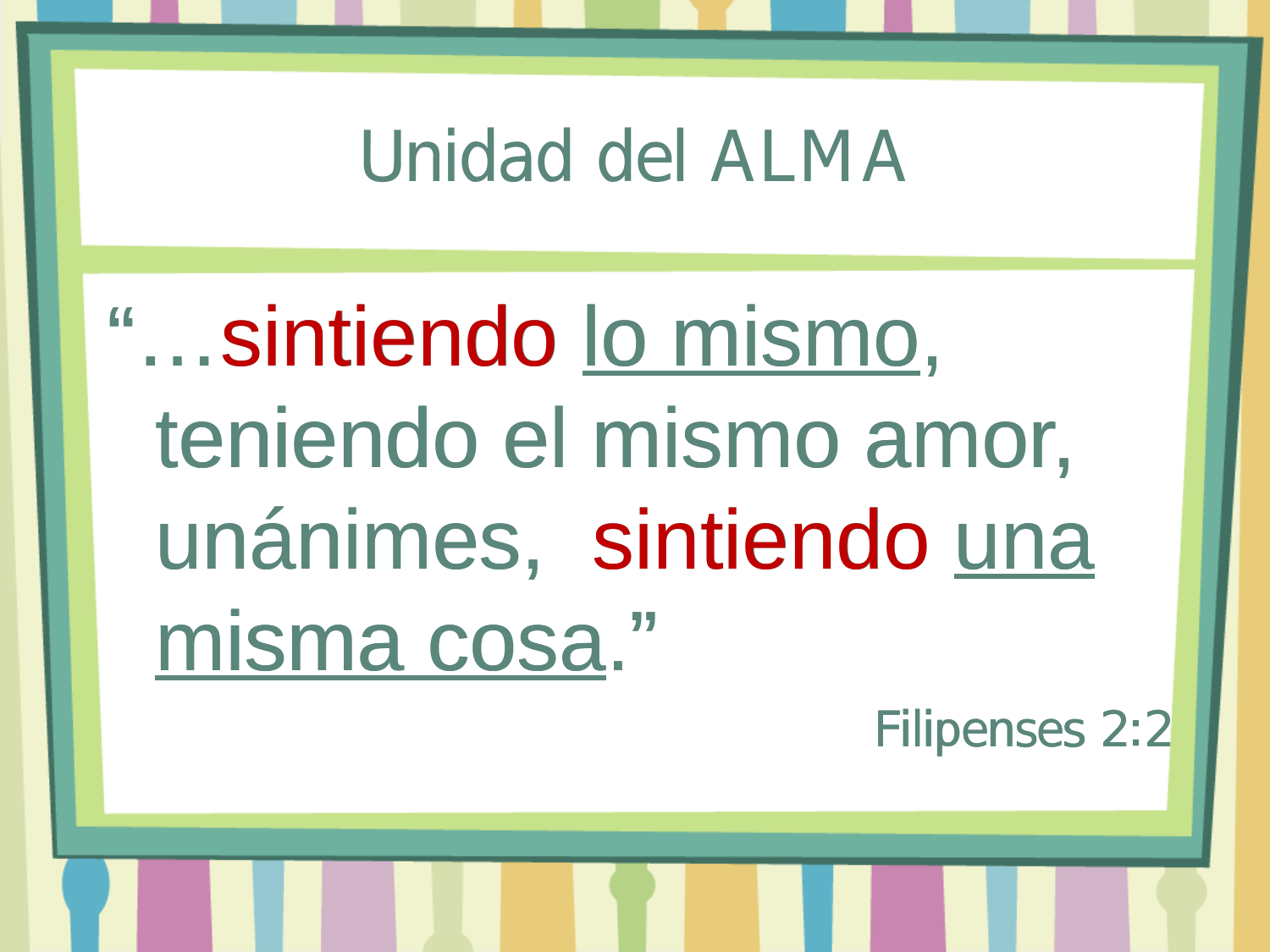

# Unidad del ALMA
“…sintiendo lo mismo,  teniendo el mismo amor,  unánimes,  sintiendo una misma cosa.”
Filipenses 2:2
“…sintiendo lo mismo,  teniendo el mismo amor,  unánimes,  sintiendo una misma cosa.”
Filipenses 2:2